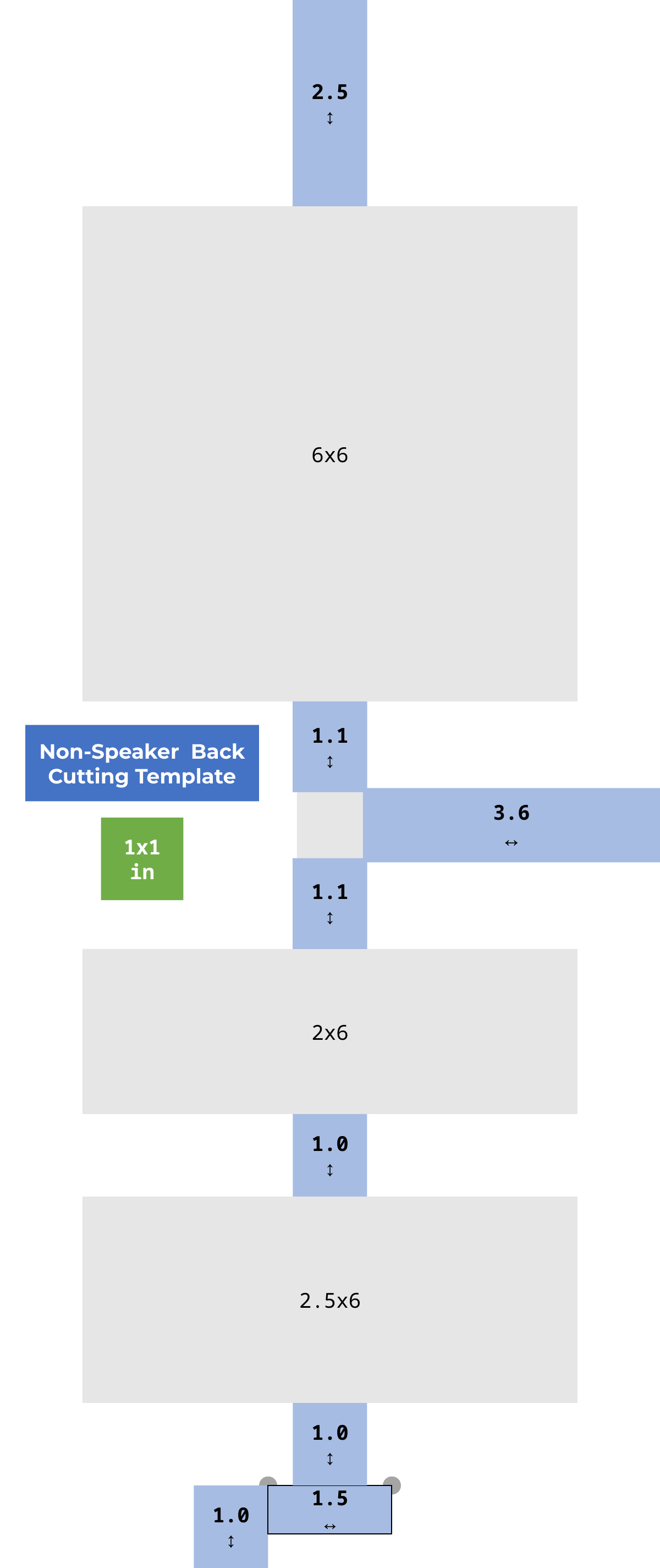

2.5
↕
6x6
1.1
↕
Non-Speaker  Back Cutting Template
3.6
↔

1x1
in
1.1
↕
2x6
1.0
↕
2.5x6
1.0
↕

1.0
↕
1.5
↔